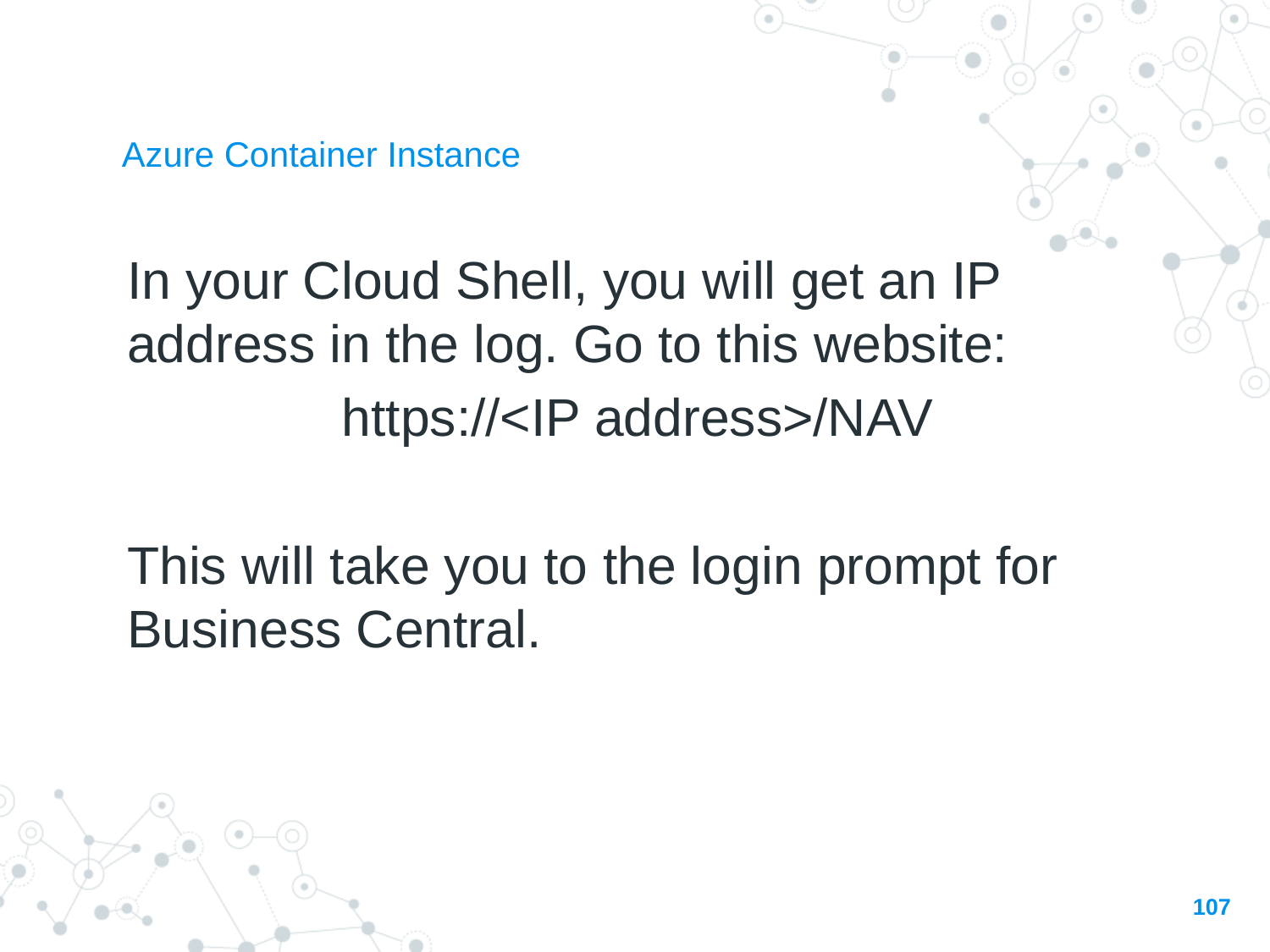

# Azure Container Instance
In your Cloud Shell, you will get an IP address in the log. Go to this website:
https://<IP address>/NAV

This will take you to the login prompt for Business Central.
107